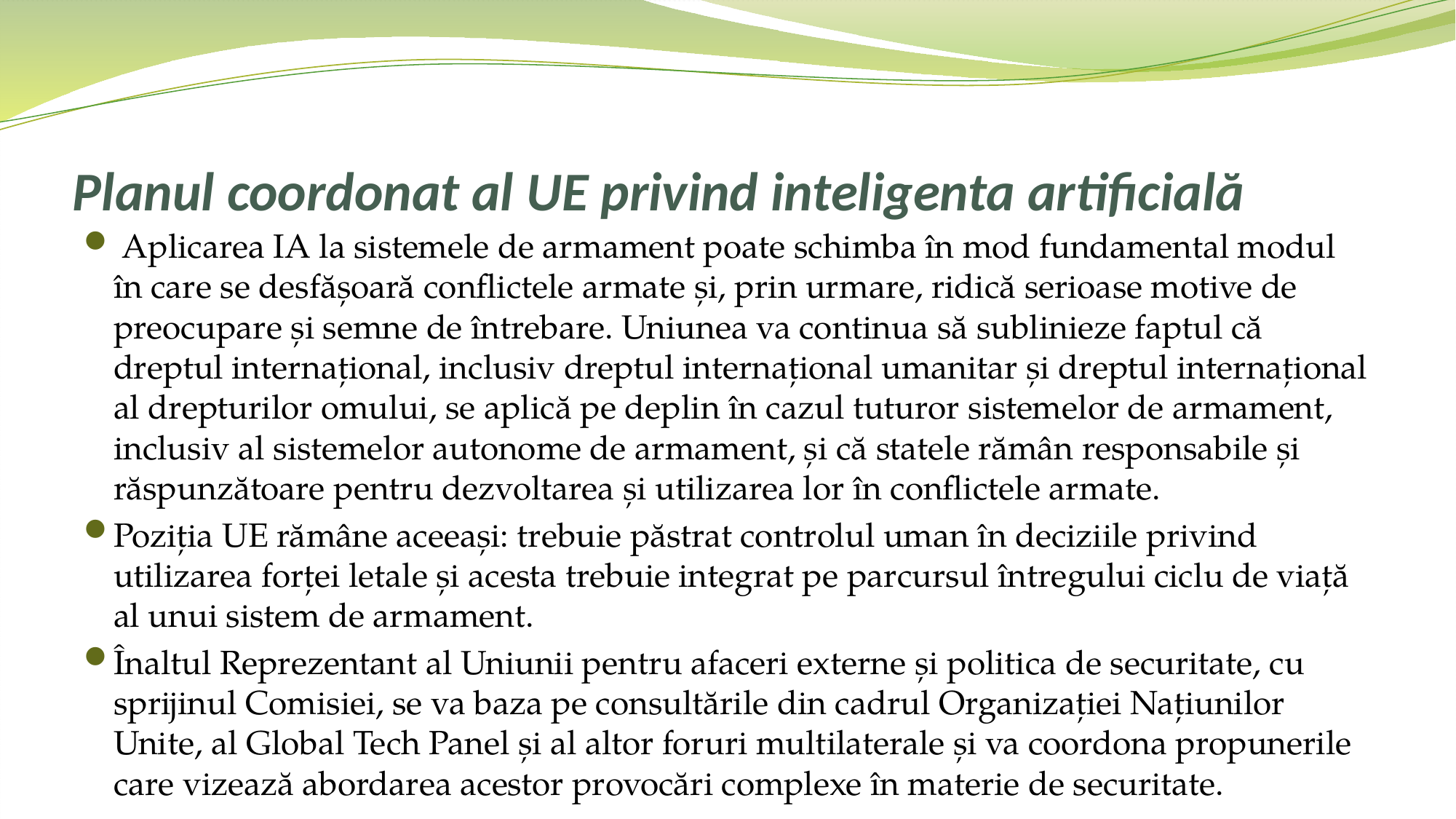

# Planul coordonat al UE privind inteligenta artificială
 Aplicarea IA la sistemele de armament poate schimba în mod fundamental modul în care se desfășoară conflictele armate și, prin urmare, ridică serioase motive de preocupare și semne de întrebare. Uniunea va continua să sublinieze faptul că dreptul internațional, inclusiv dreptul internațional umanitar și dreptul internațional al drepturilor omului, se aplică pe deplin în cazul tuturor sistemelor de armament, inclusiv al sistemelor autonome de armament, și că statele rămân responsabile și răspunzătoare pentru dezvoltarea și utilizarea lor în conflictele armate.
Poziția UE rămâne aceeași: trebuie păstrat controlul uman în deciziile privind utilizarea forței letale și acesta trebuie integrat pe parcursul întregului ciclu de viață al unui sistem de armament.
Înaltul Reprezentant al Uniunii pentru afaceri externe și politica de securitate, cu sprijinul Comisiei, se va baza pe consultările din cadrul Organizației Națiunilor Unite, al Global Tech Panel și al altor foruri multilaterale și va coordona propunerile care vizează abordarea acestor provocări complexe în materie de securitate.